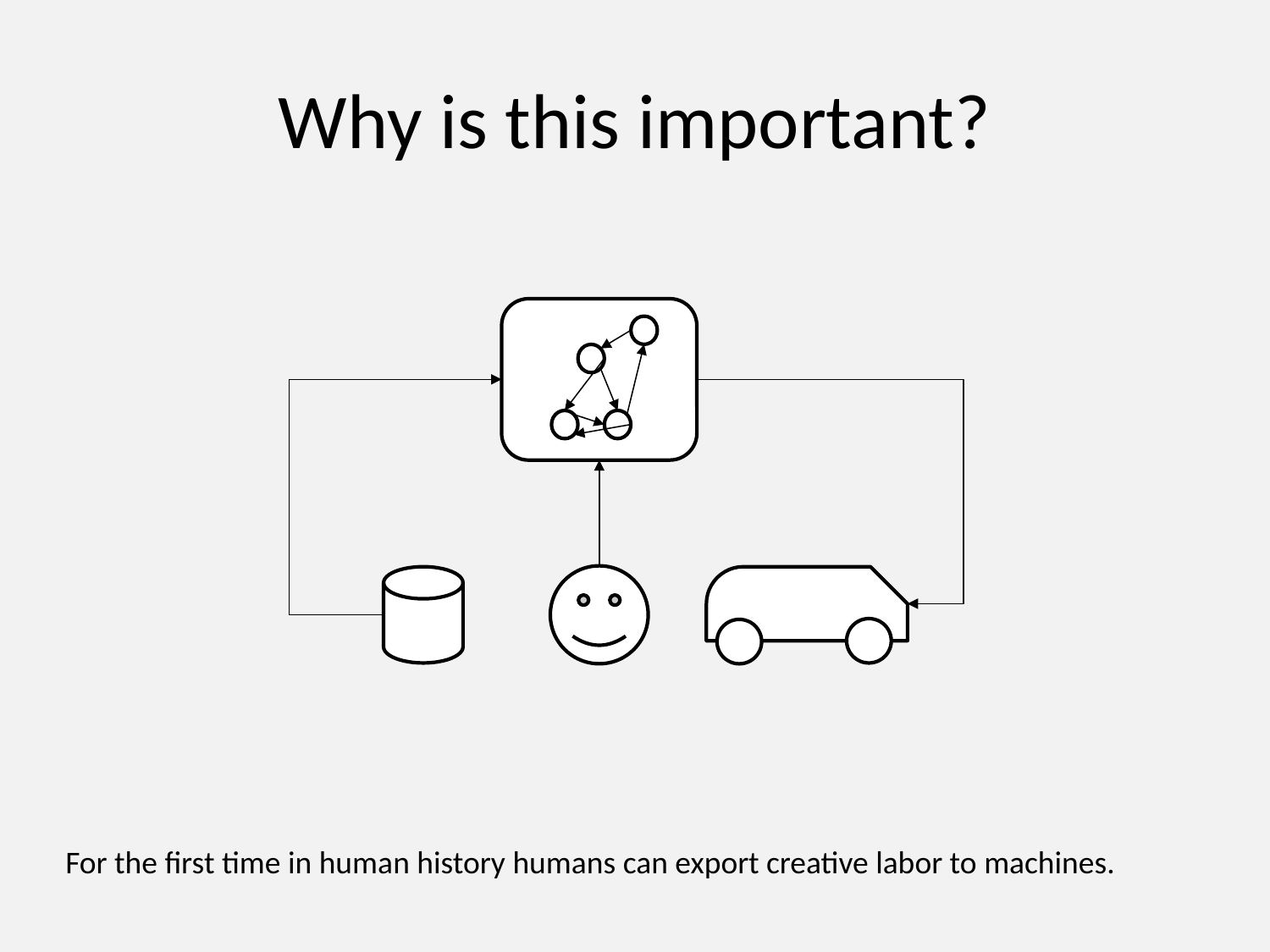

# Why is this important?

For the first time in human history humans can export creative labor to machines.